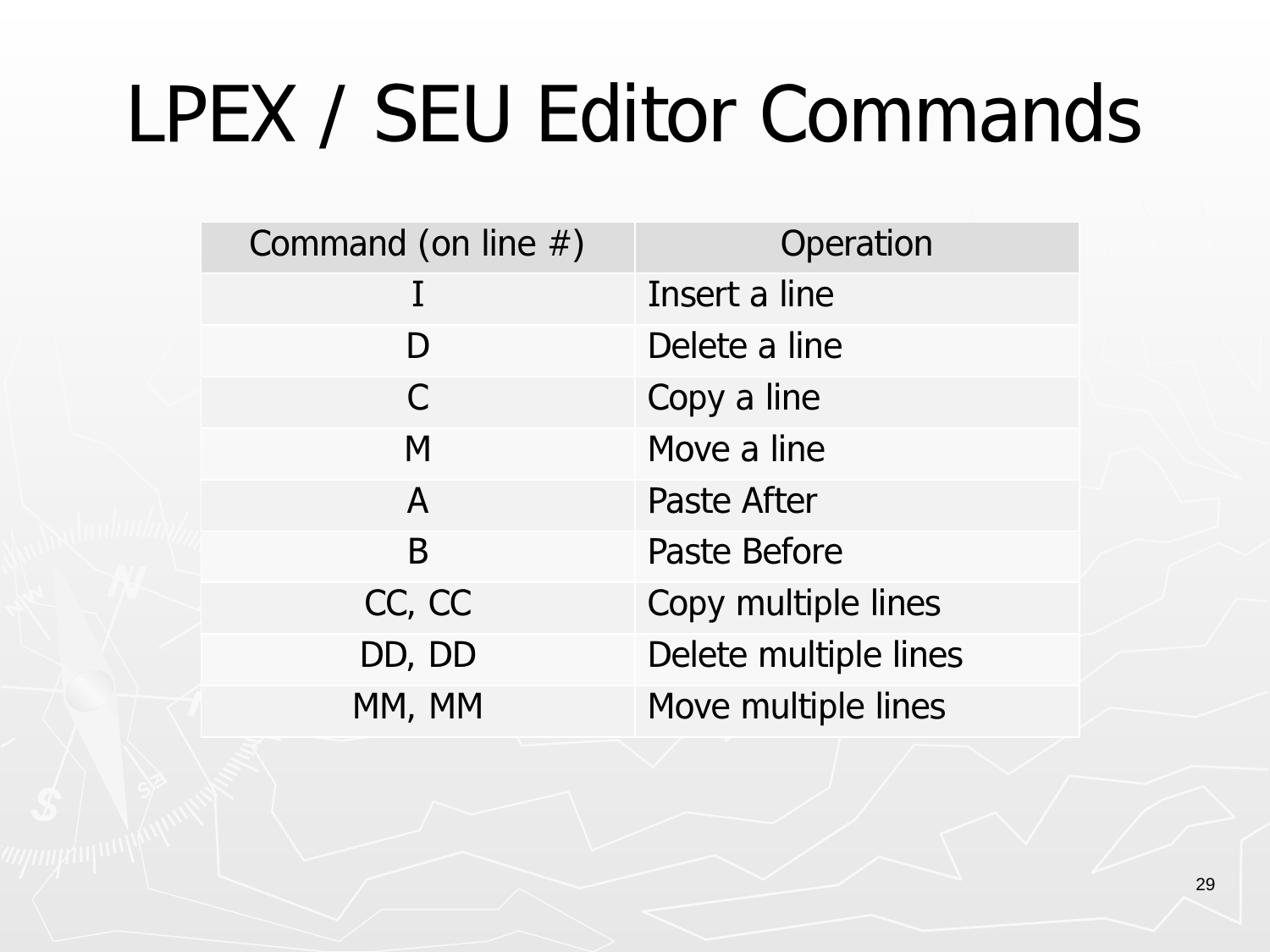

# LPEX / SEU Editor Commands
| Command (on line #) | Operation |
| --- | --- |
| I | Insert a line |
| D | Delete a line |
| C | Copy a line |
| M | Move a line |
| A | Paste After |
| B | Paste Before |
| CC, CC | Copy multiple lines |
| DD, DD | Delete multiple lines |
| MM, MM | Move multiple lines |
29